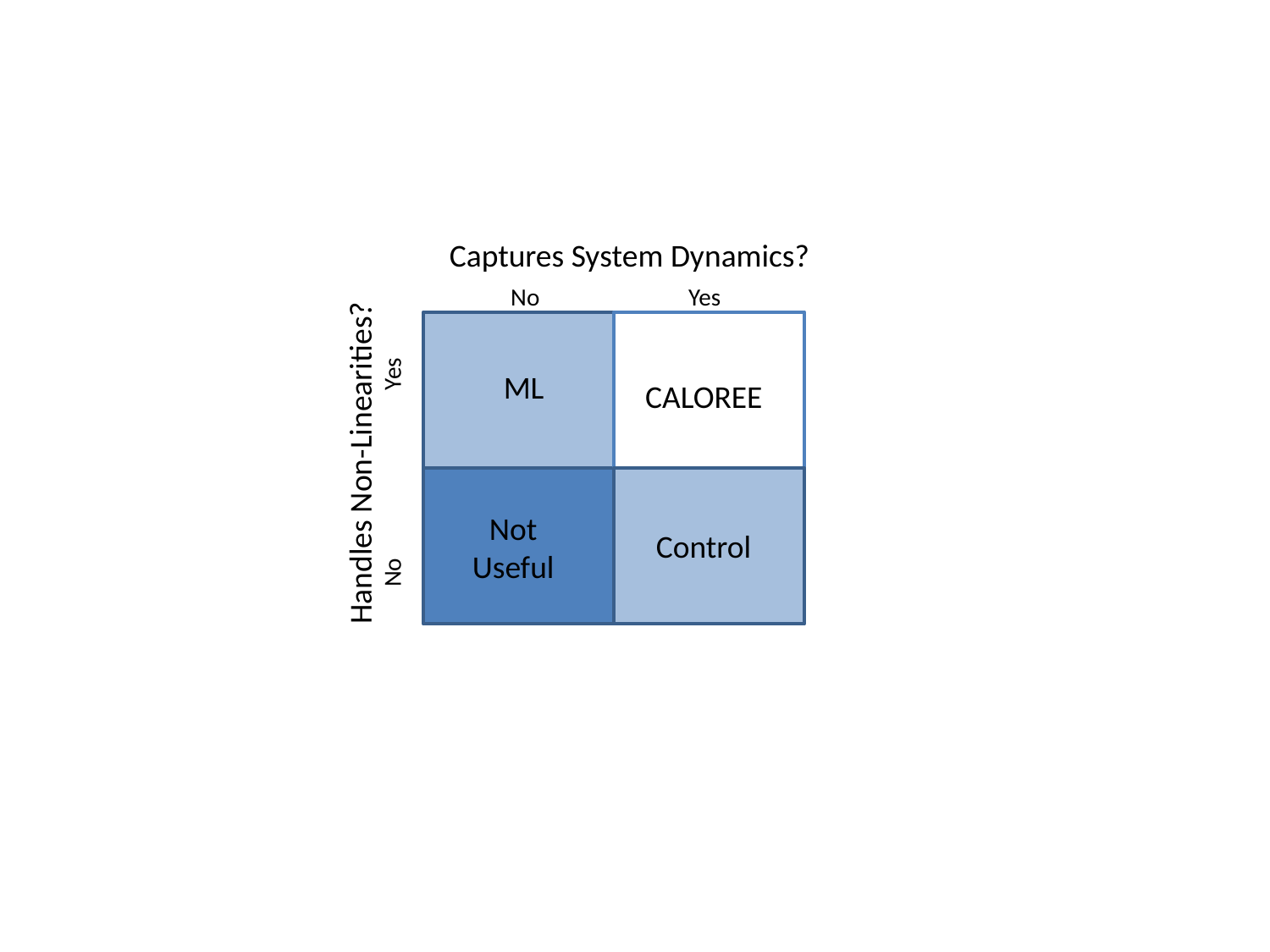

Handles Non-Linearities?
No
Yes
Captures System Dynamics?
No
Yes

ML
CALOREE

Not Useful
Control